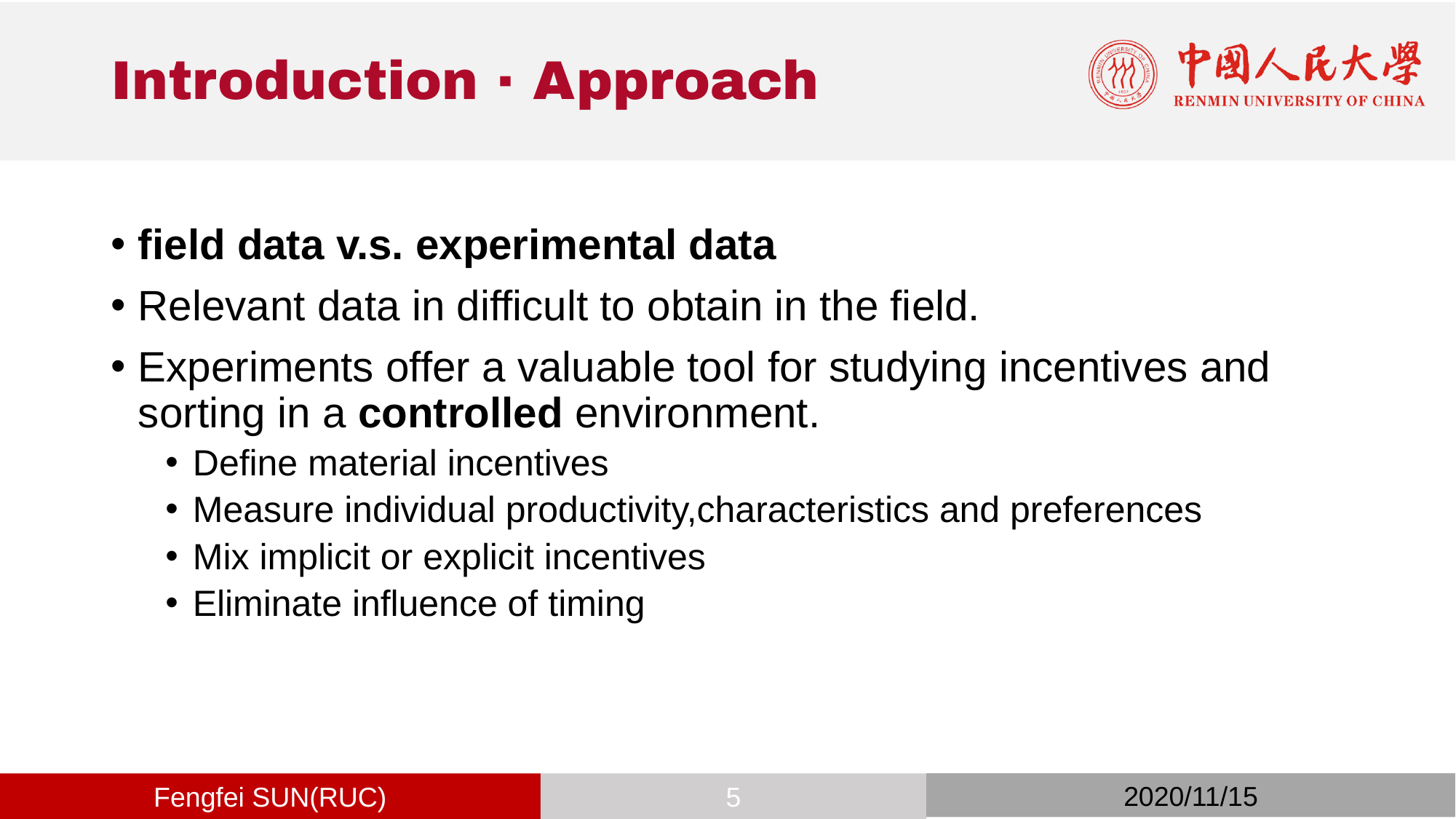

# Introduction · Approach
field data v.s. experimental data
Relevant data in difficult to obtain in the field.
Experiments offer a valuable tool for studying incentives and sorting in a controlled environment.
Define material incentives
Measure individual productivity,characteristics and preferences
Mix implicit or explicit incentives
Eliminate influence of timing